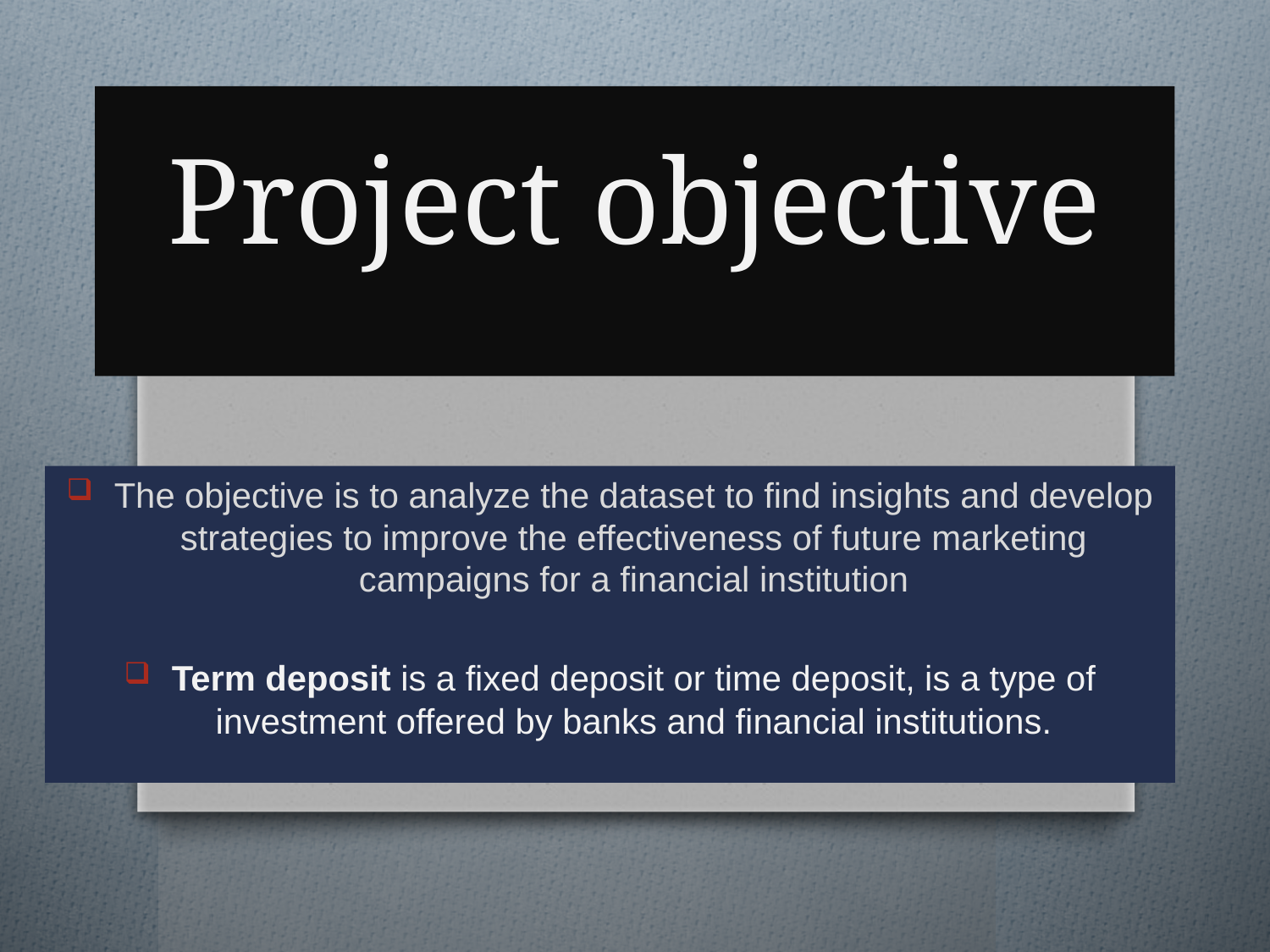

# Project objective
The objective is to analyze the dataset to find insights and develop strategies to improve the effectiveness of future marketing campaigns for a financial institution

Term deposit is a fixed deposit or time deposit, is a type of investment offered by banks and financial institutions.